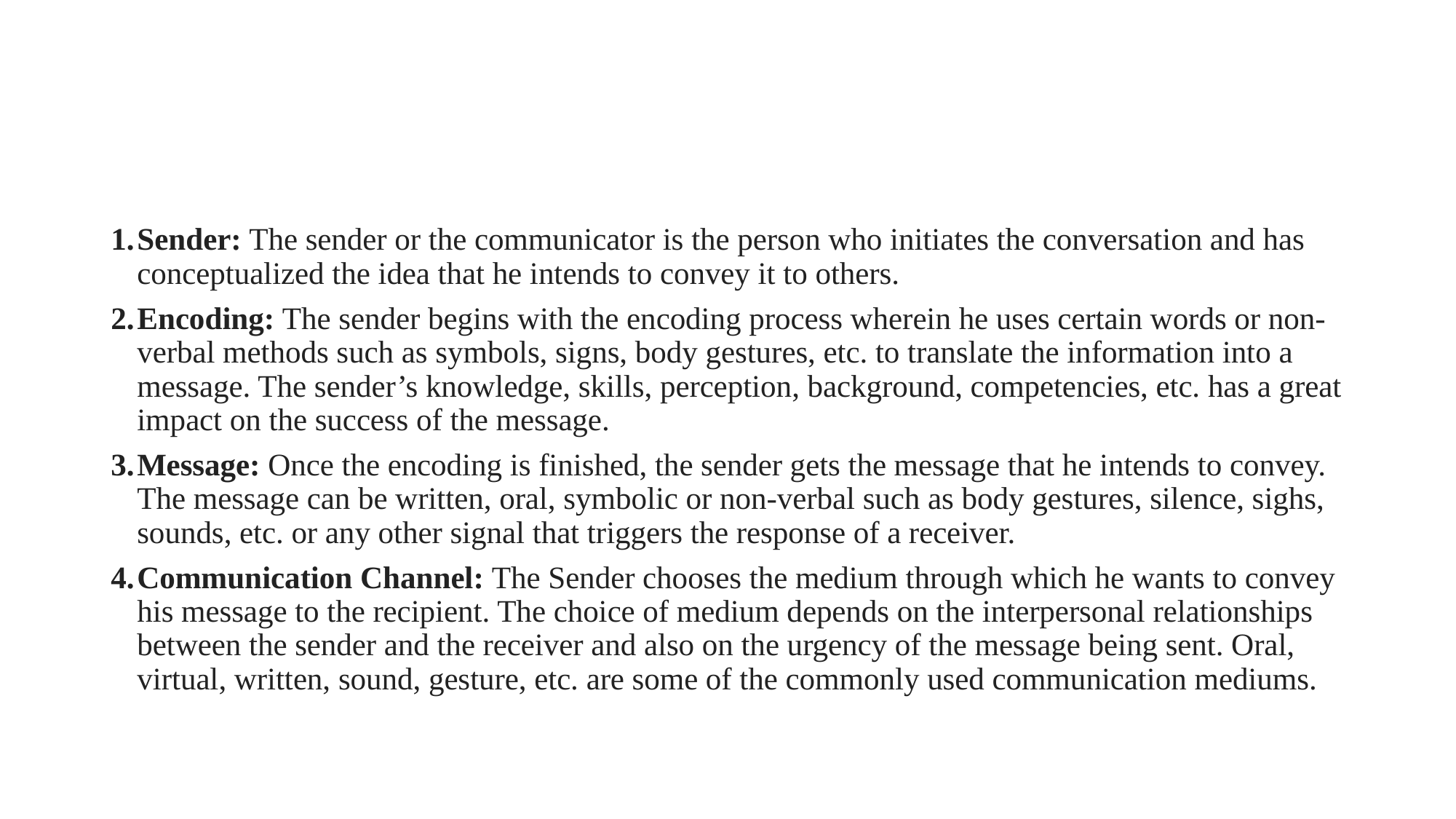

#
Sender: The sender or the communicator is the person who initiates the conversation and has conceptualized the idea that he intends to convey it to others.
Encoding: The sender begins with the encoding process wherein he uses certain words or non-verbal methods such as symbols, signs, body gestures, etc. to translate the information into a message. The sender’s knowledge, skills, perception, background, competencies, etc. has a great impact on the success of the message.
Message: Once the encoding is finished, the sender gets the message that he intends to convey. The message can be written, oral, symbolic or non-verbal such as body gestures, silence, sighs, sounds, etc. or any other signal that triggers the response of a receiver.
Communication Channel: The Sender chooses the medium through which he wants to convey his message to the recipient. The choice of medium depends on the interpersonal relationships between the sender and the receiver and also on the urgency of the message being sent. Oral, virtual, written, sound, gesture, etc. are some of the commonly used communication mediums.